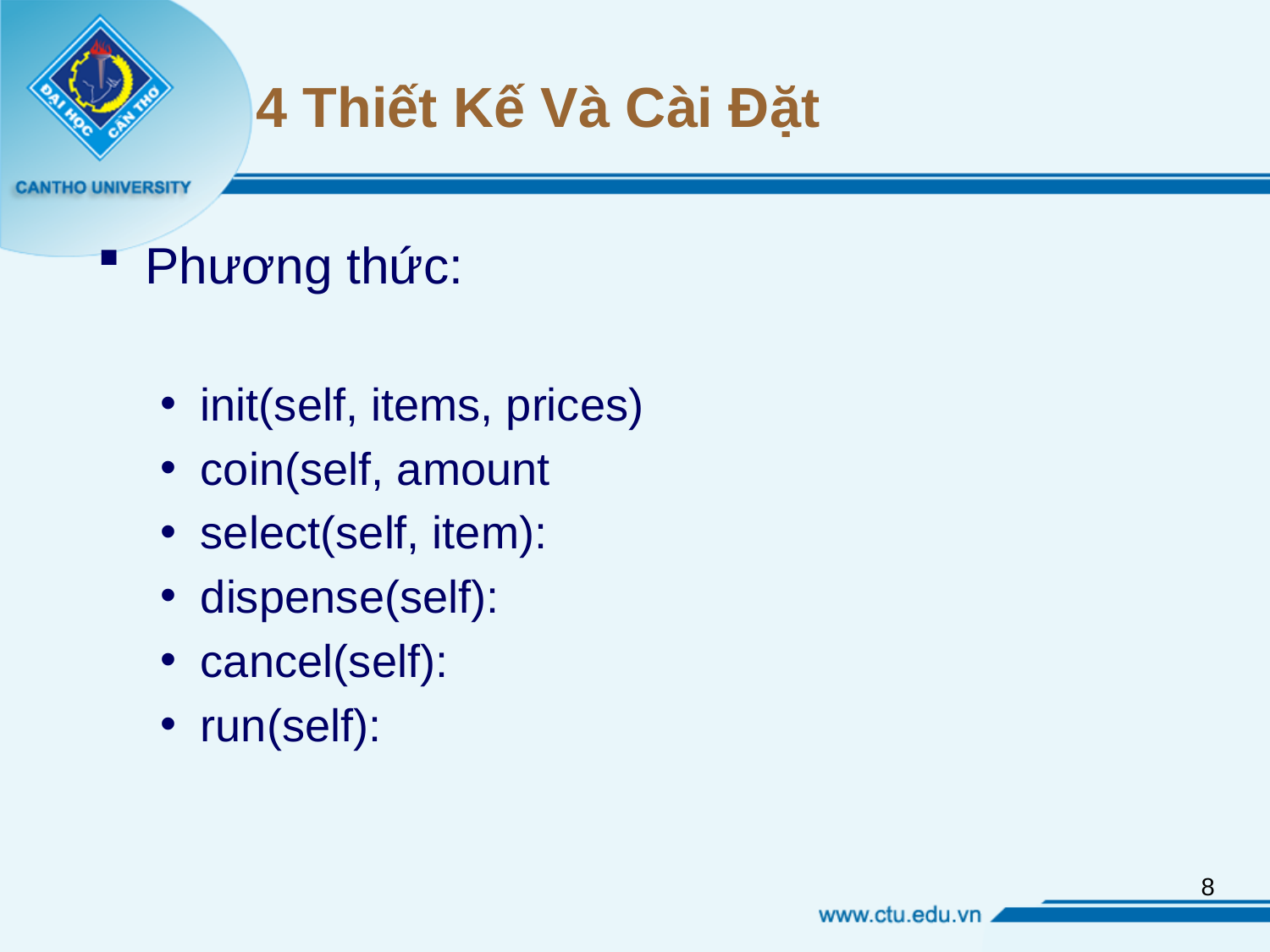

# 4 Thiết Kế Và Cài Đặt
Phương thức:

init(self, items, prices)
coin(self, amount
select(self, item):
dispense(self):
cancel(self):
run(self):

8